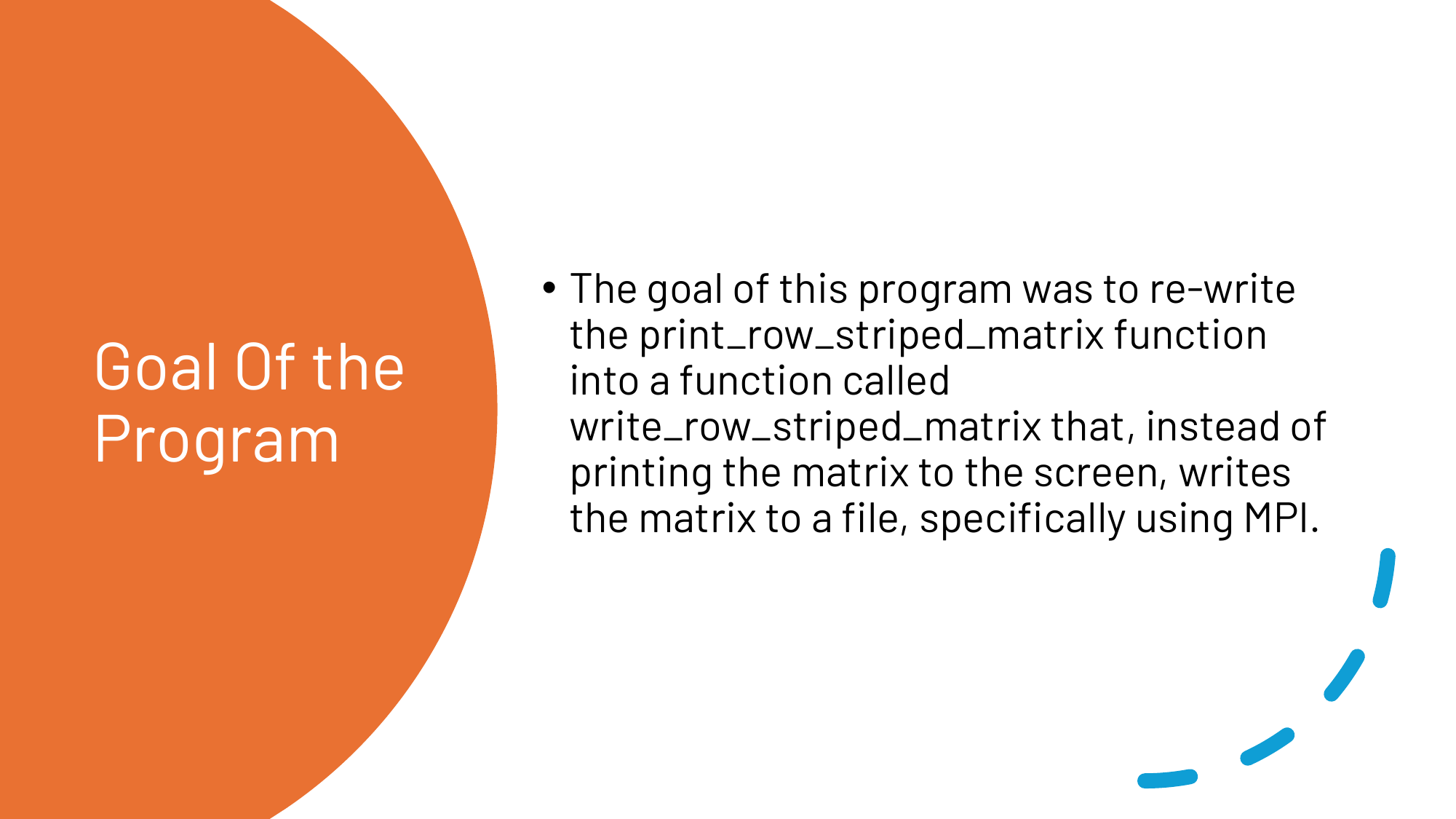

The goal of this program was to re-write the print_row_striped_matrix function into a function called write_row_striped_matrix that, instead of printing the matrix to the screen, writes the matrix to a file, specifically using MPI.
# Goal Of the Program